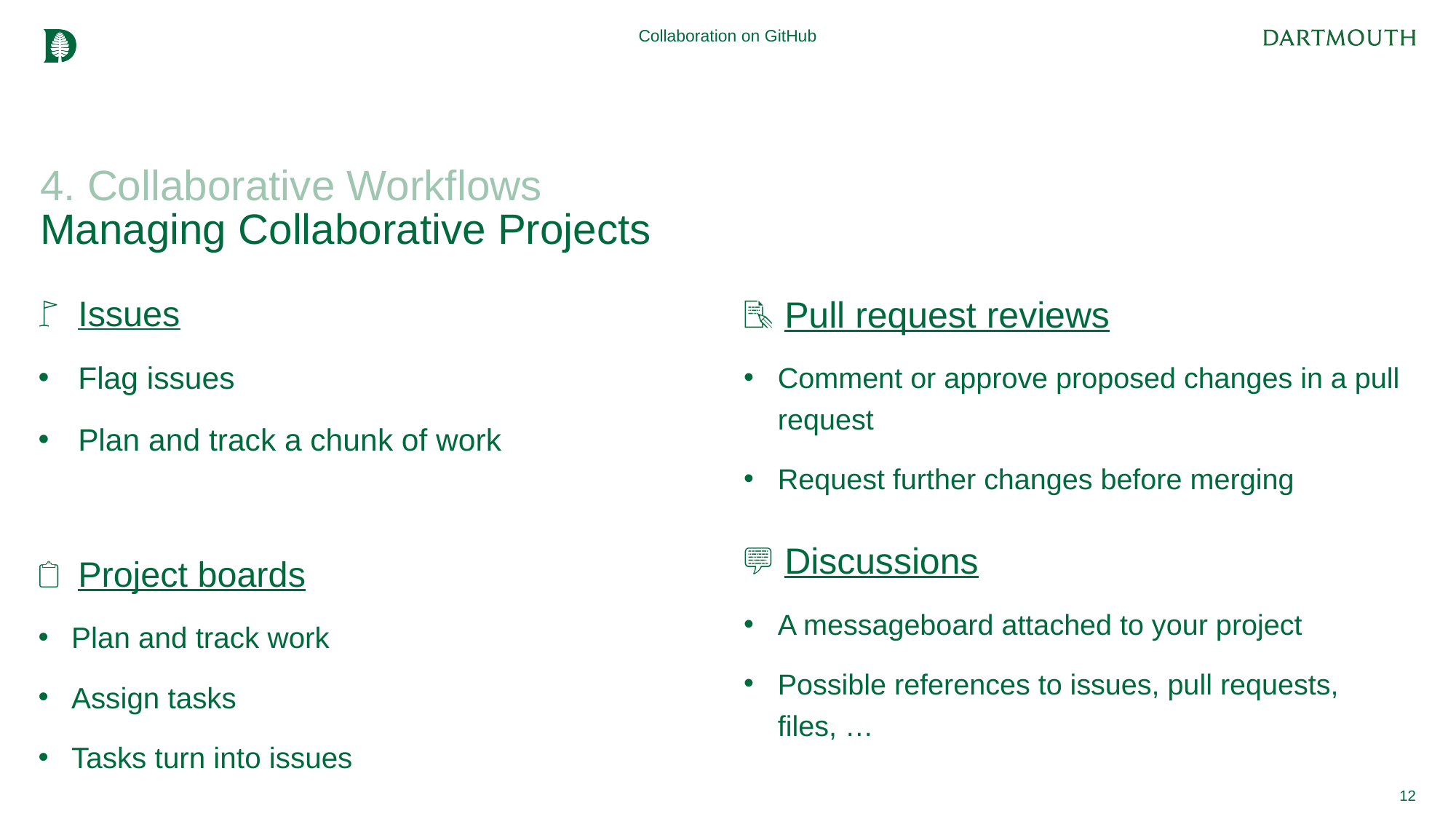

Collaboration on GitHub
# 4. Collaborative Workflows Managing Collaborative Projects
Issues
Flag issues
Plan and track a chunk of work

Project boards
Plan and track work
Assign tasks
Tasks turn into issues

Pull request reviews
Comment or approve proposed changes in a pull request
Request further changes before merging
Discussions
A messageboard attached to your project
Possible references to issues, pull requests,
files, …
12